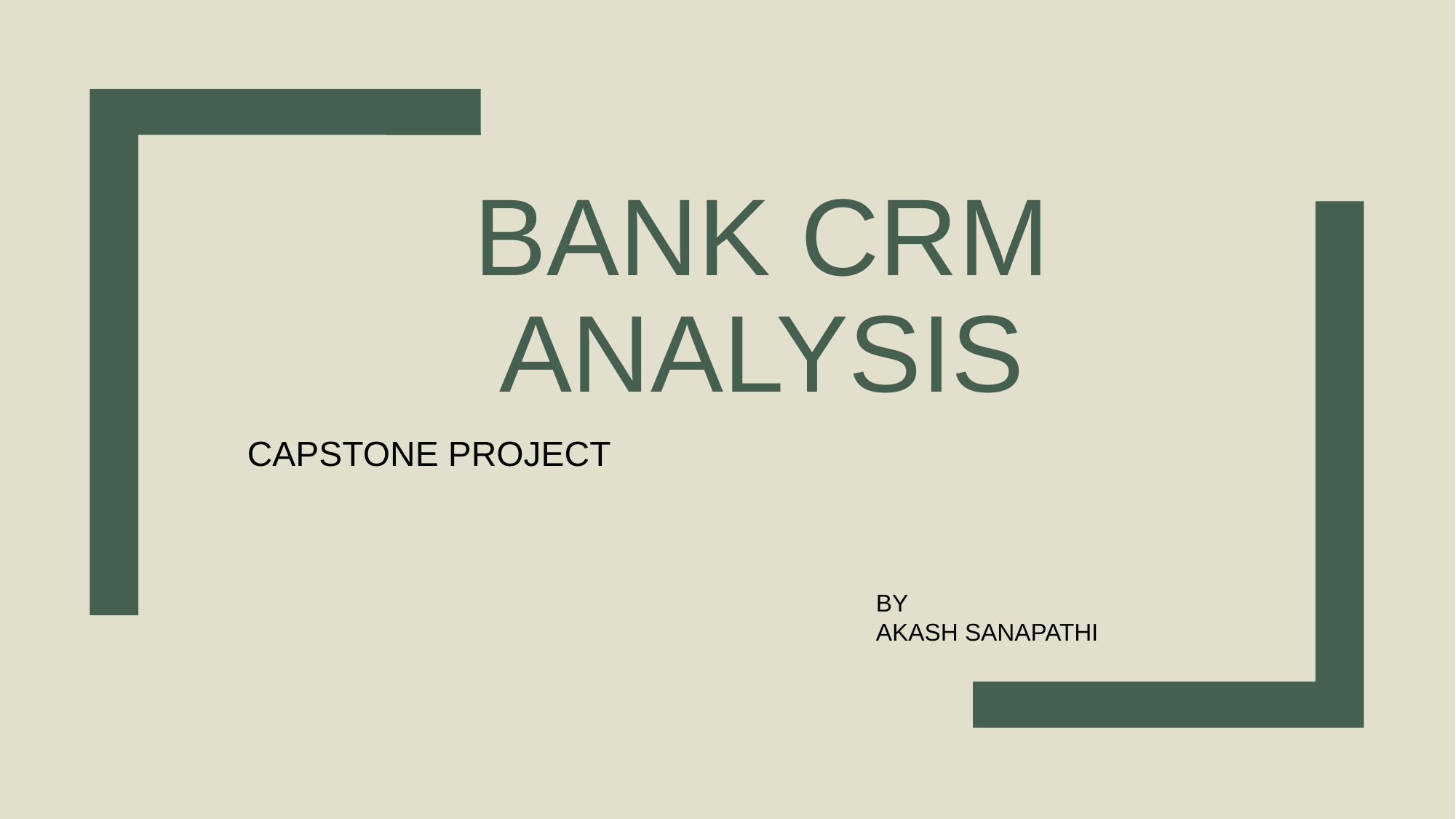

# BANK CRM ANALYSIS
CAPSTONE PROJECT
BY
AKASH SANAPATHI